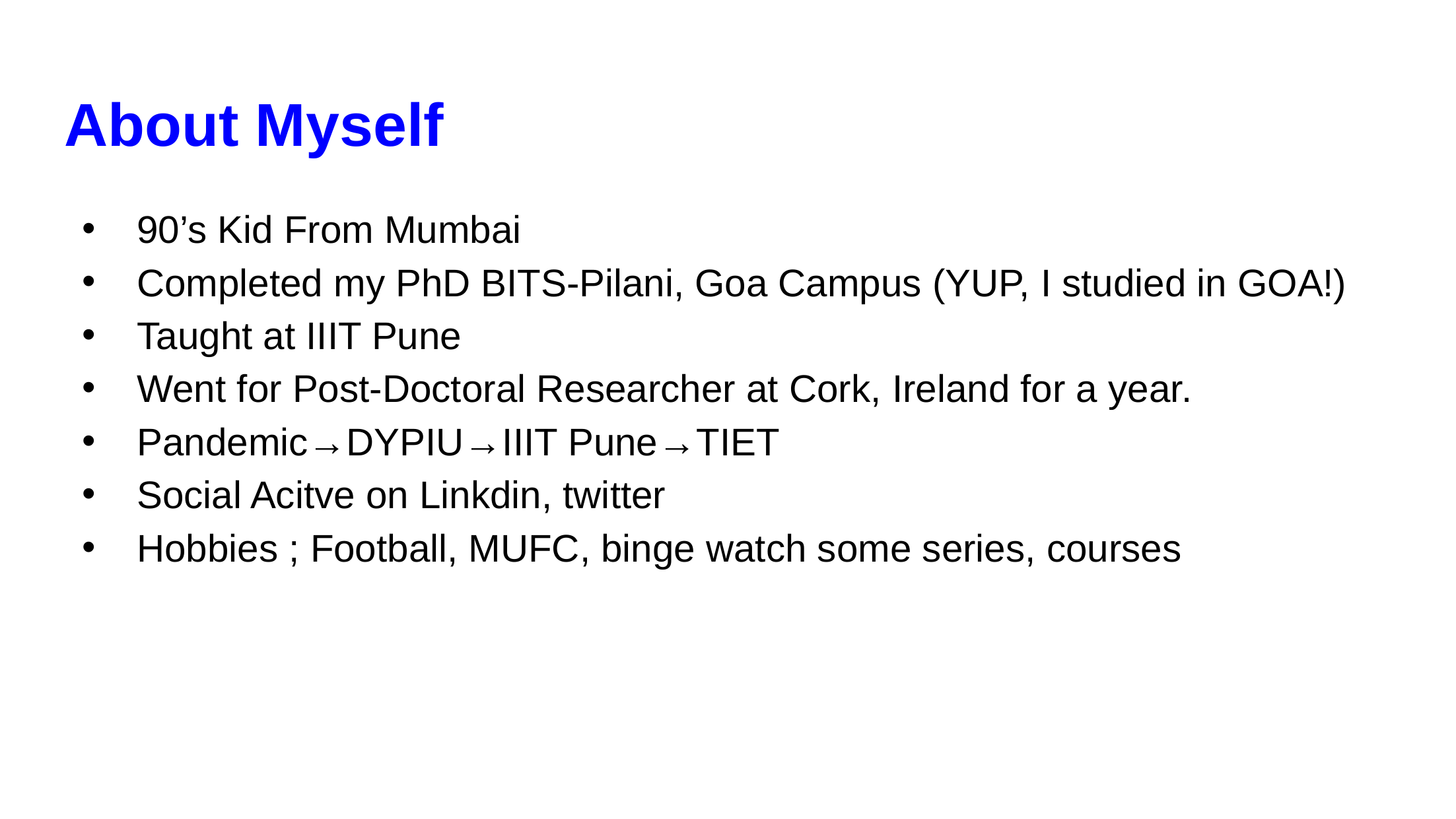

# About Myself
90’s Kid From Mumbai
Completed my PhD BITS-Pilani, Goa Campus (YUP, I studied in GOA!)
Taught at IIIT Pune
Went for Post-Doctoral Researcher at Cork, Ireland for a year.
Pandemic→DYPIU→IIIT Pune→TIET
Social Acitve on Linkdin, twitter
Hobbies ; Football, MUFC, binge watch some series, courses